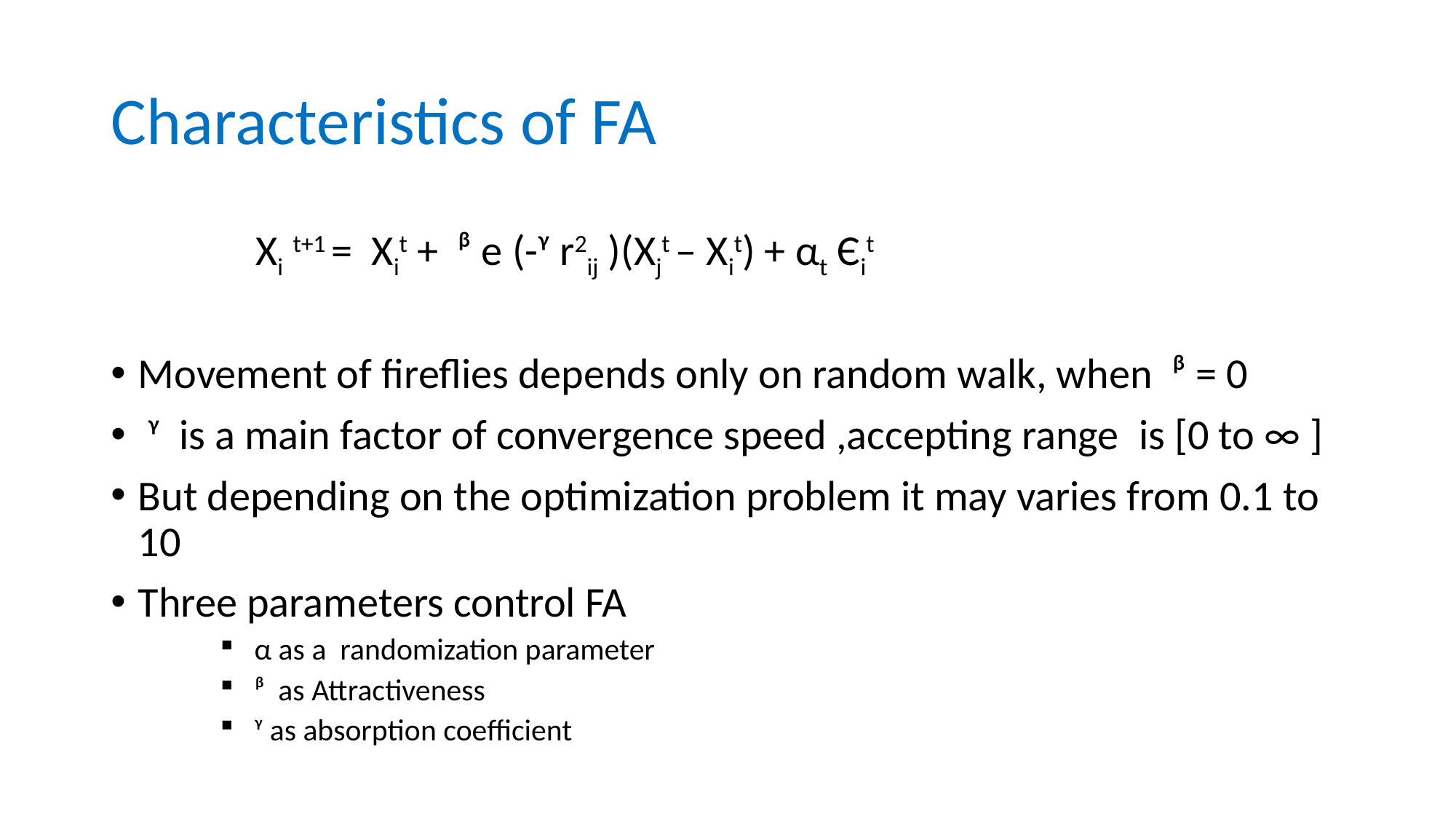

# Characteristics of FA
               Xi t+1 =  Xit +  ᵝ e (-ᵞ r2ij )(Xjt – Xit) + αt Єit

Movement of fireflies depends only on random walk, when  ᵝ = 0
 ᵞ  is a main factor of convergence speed ,accepting range  is [0 to ∞ ]
But depending on the optimization problem it may varies from 0.1 to 10
Three parameters control FA
 α as a  randomization parameter
 ᵝ  as Attractiveness
 ᵞ as absorption coefficient